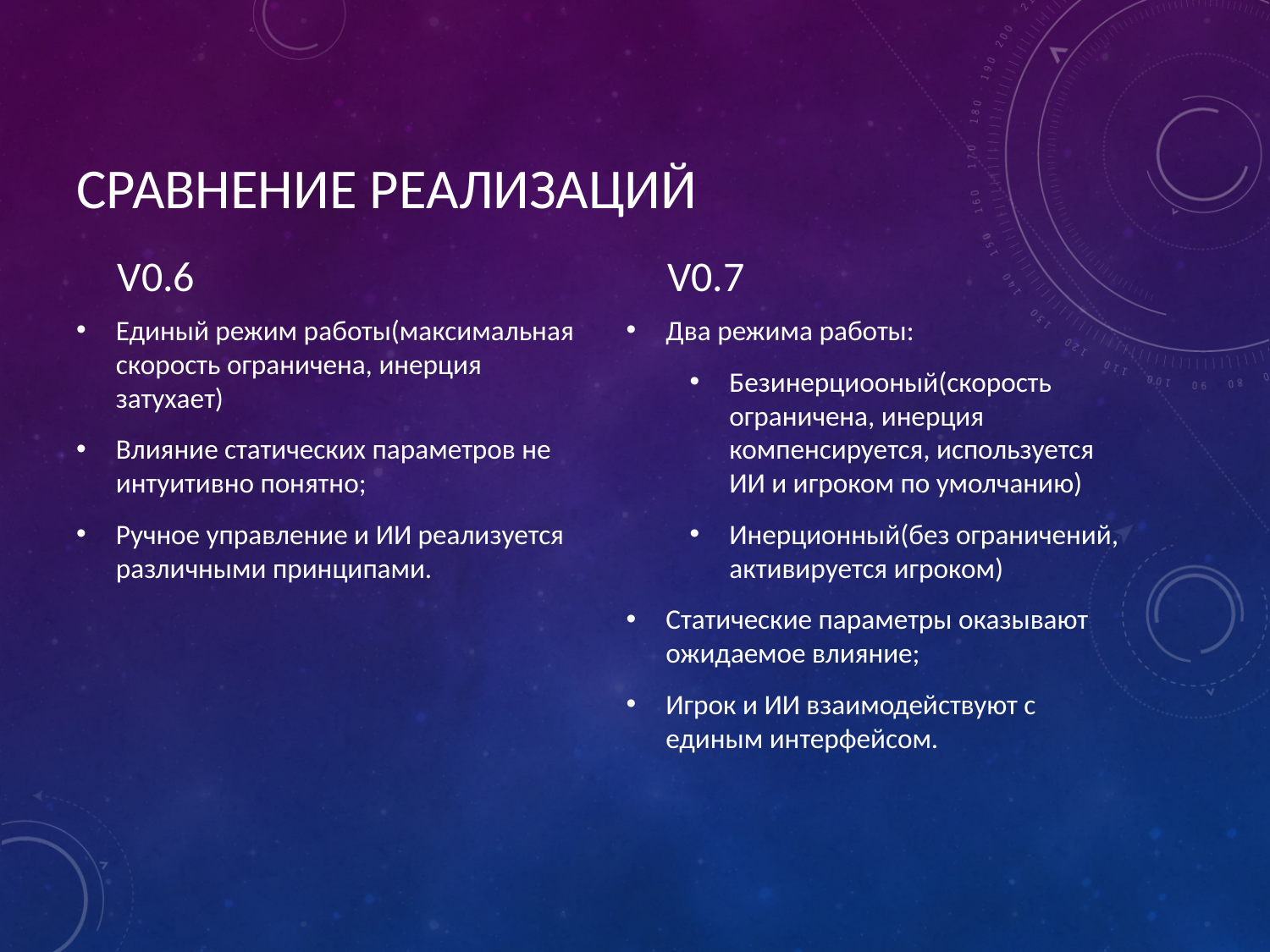

# Сравнение Реализаций
V0.6
V0.7
Единый режим работы(максимальная скорость ограничена, инерция затухает)
Влияние статических параметров не интуитивно понятно;
Ручное управление и ИИ реализуется различными принципами.
Два режима работы:
Безинерциооный(скорость ограничена, инерция компенсируется, используется ИИ и игроком по умолчанию)
Инерционный(без ограничений, активируется игроком)
Статические параметры оказывают ожидаемое влияние;
Игрок и ИИ взаимодействуют с единым интерфейсом.